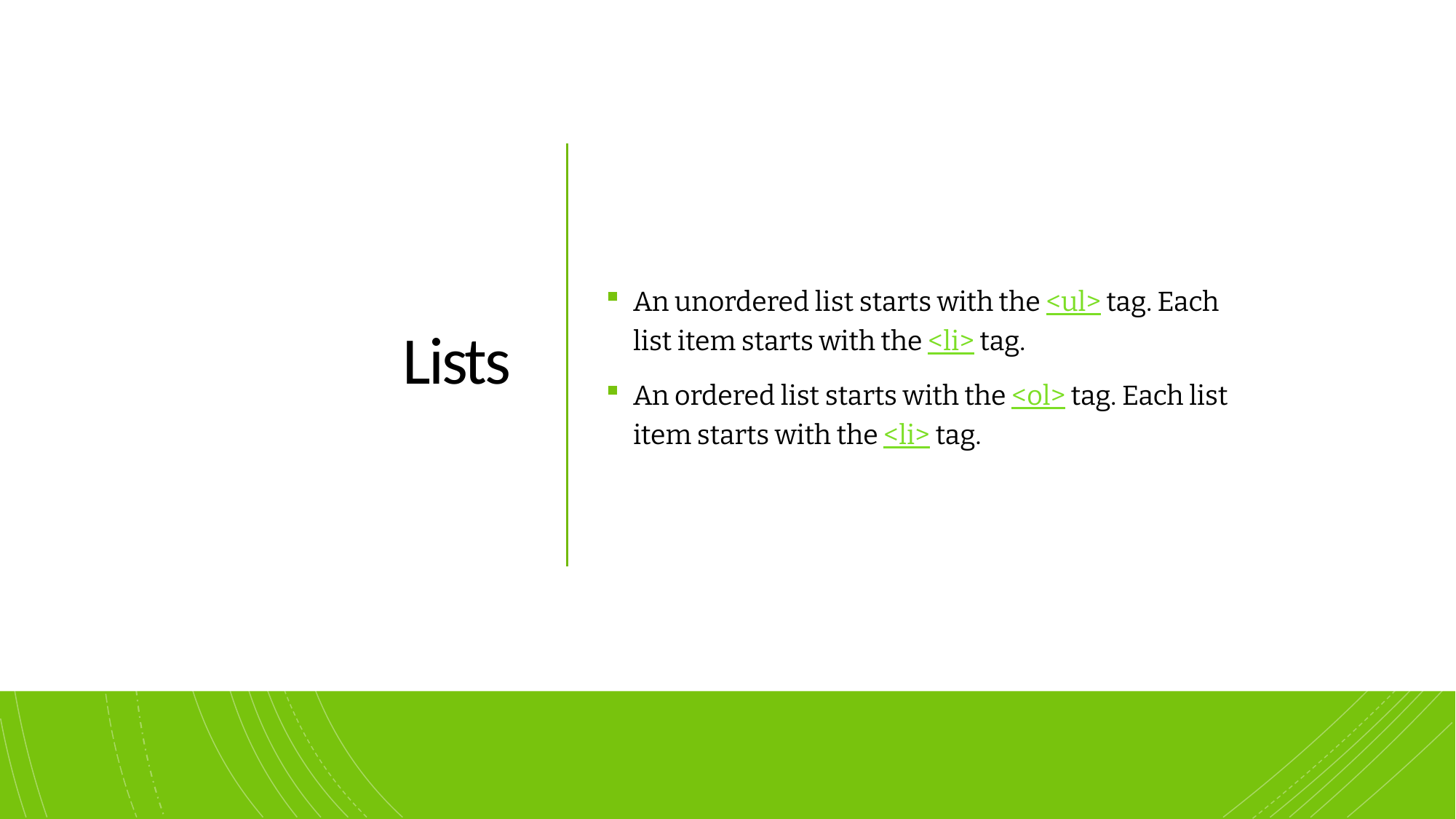

# Lists
An unordered list starts with the <ul> tag. Each list item starts with the <li> tag.
An ordered list starts with the <ol> tag. Each list item starts with the <li> tag.